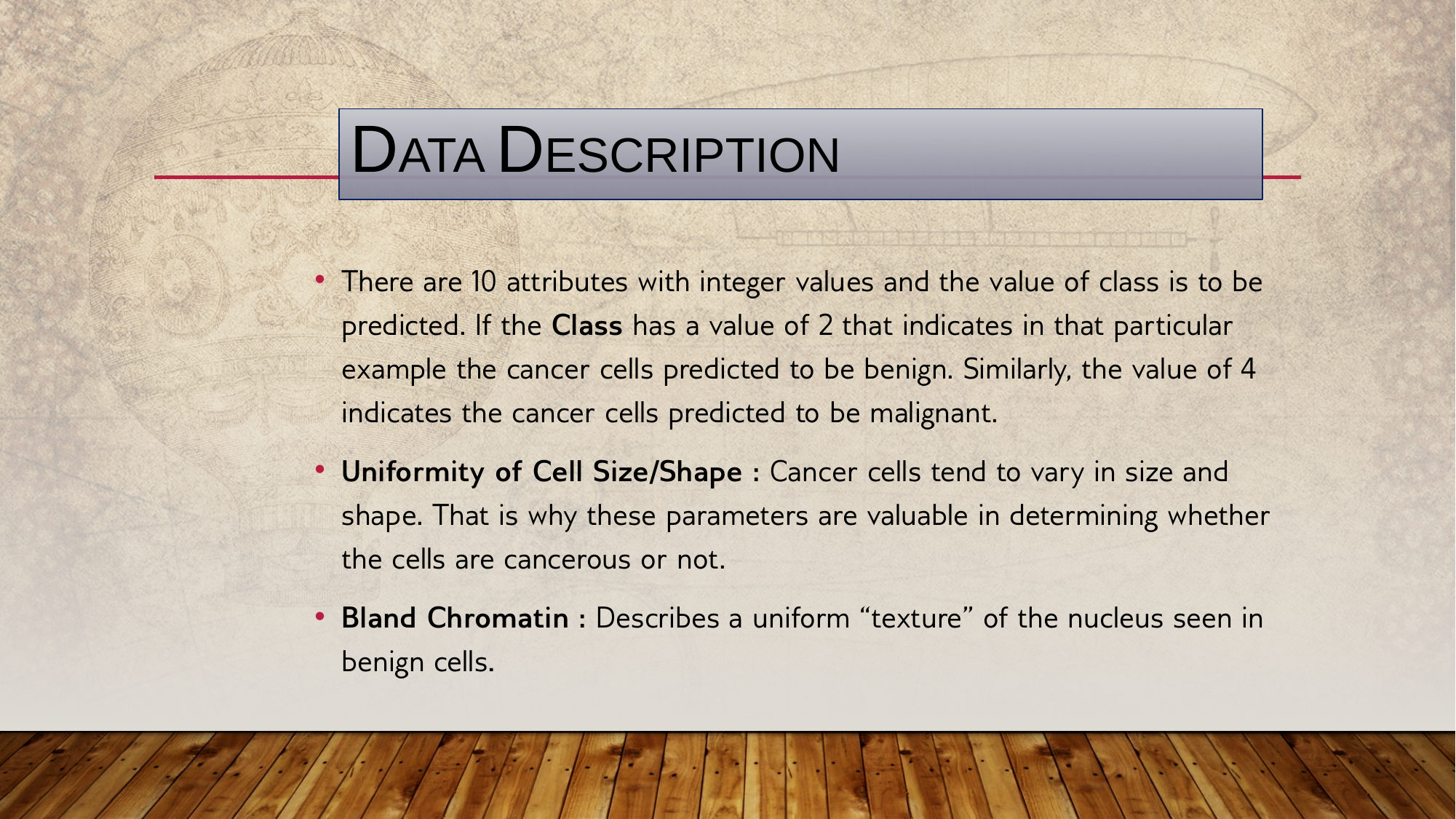

# Data Description
There are 10 attributes with integer values and the value of class is to be predicted. If the Class has a value of 2 that indicates in that particular example the cancer cells predicted to be benign. Similarly, the value of 4 indicates the cancer cells predicted to be malignant.
Uniformity of Cell Size/Shape : Cancer cells tend to vary in size and shape. That is why these parameters are valuable in determining whether the cells are cancerous or not.
Bland Chromatin : Describes a uniform “texture” of the nucleus seen in benign cells.